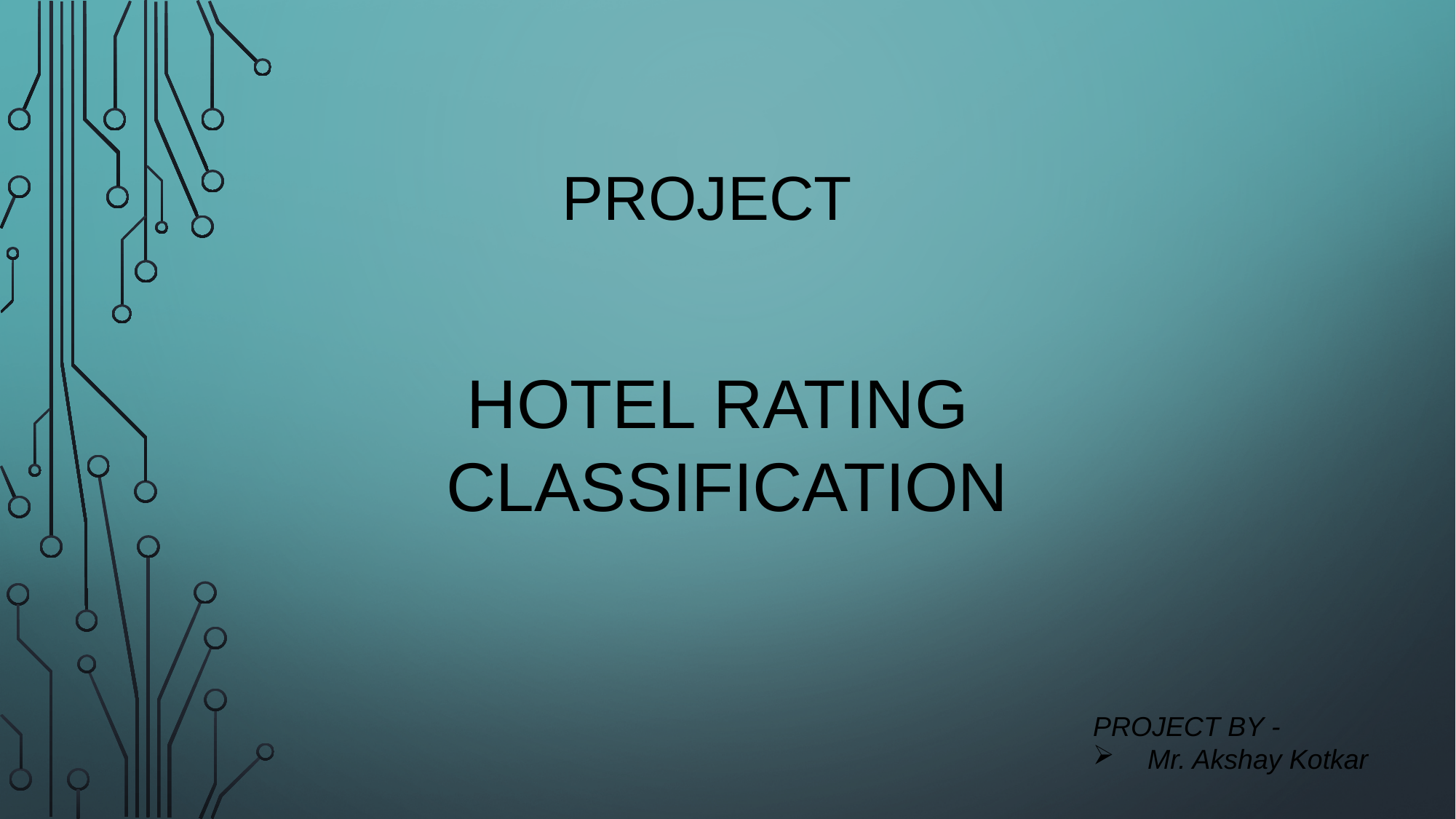

Project
# HOTEL RATING CLASSIFICATION
PROJECT BY -
Mr. Akshay Kotkar